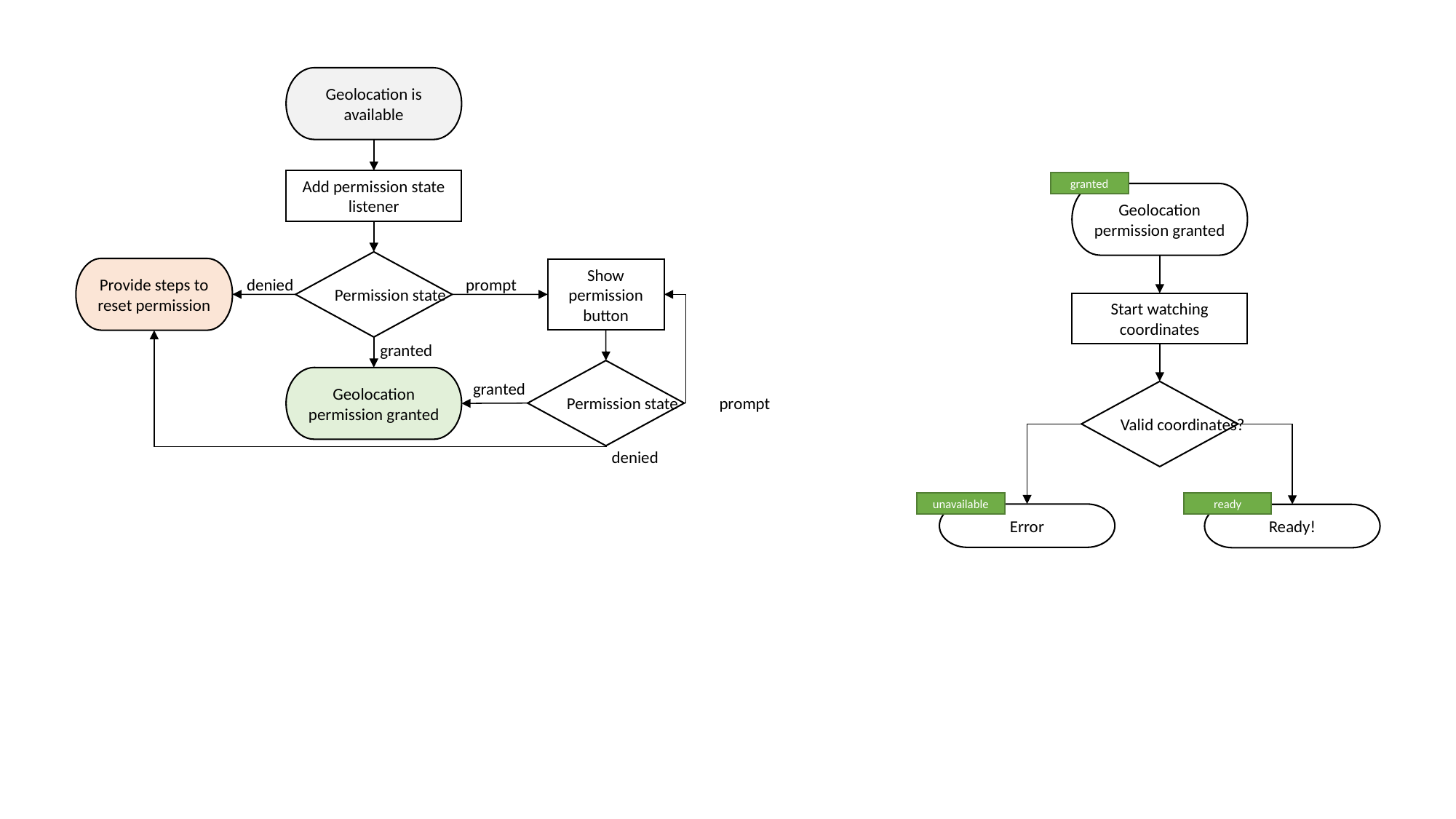

Geolocation is available
Add permission state listener
granted
Geolocation permission granted
Permission state
Provide steps to reset permission
Show permission button
denied
prompt
Start watching coordinates
granted
Permission state
Geolocation permission granted
granted
Valid coordinates?
prompt
denied
unavailable
ready
Error
Ready!